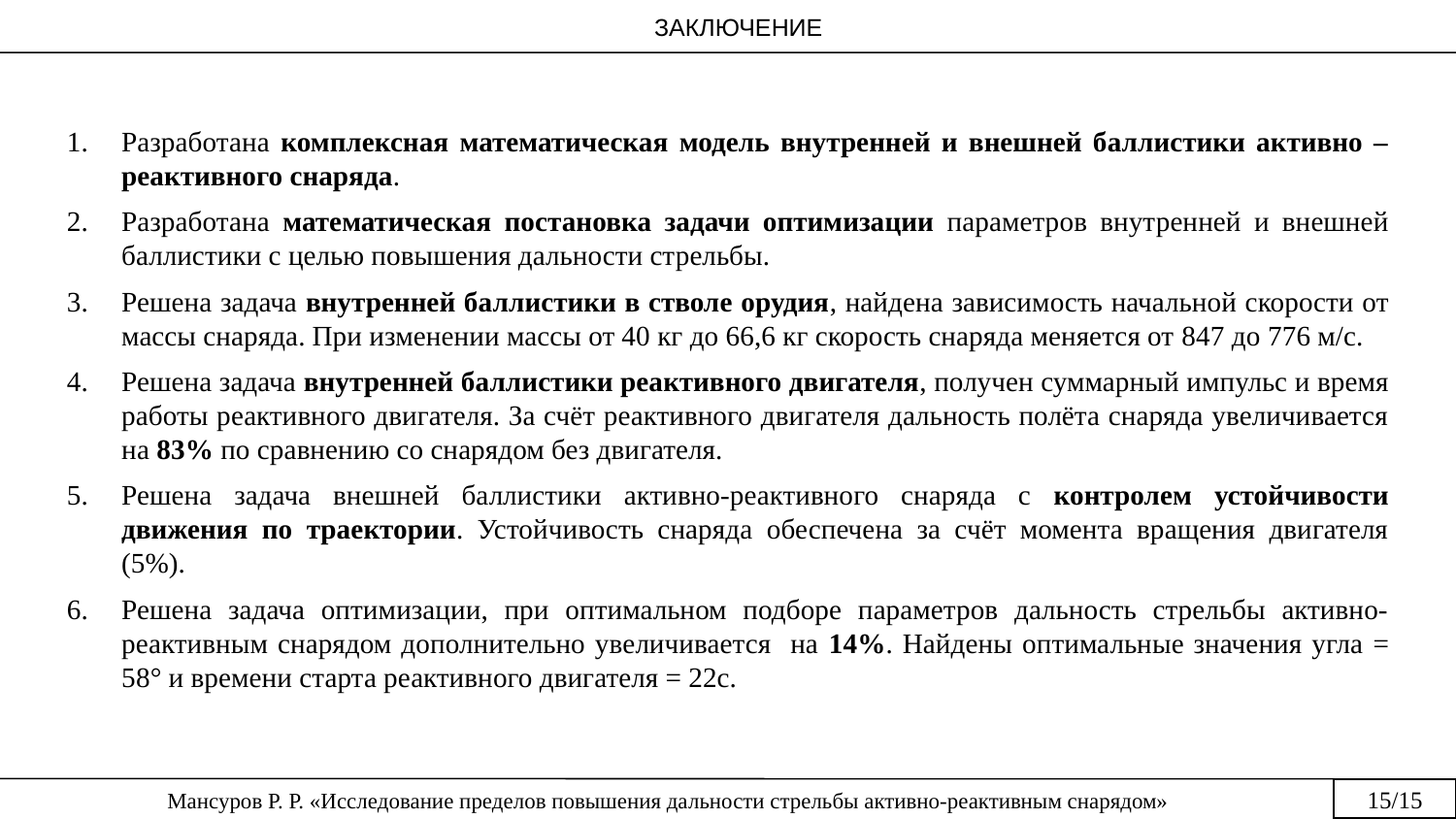

ЗАКЛЮЧЕНИЕ

Разработана комплексная математическая модель внутренней и внешней баллистики активно – реактивного снаряда.
Разработана математическая постановка задачи оптимизации параметров внутренней и внешней баллистики с целью повышения дальности стрельбы.
Решена задача внутренней баллистики в стволе орудия, найдена зависимость начальной скорости от массы снаряда. При изменении массы от 40 кг до 66,6 кг скорость снаряда меняется от 847 до 776 м/с.
Решена задача внутренней баллистики реактивного двигателя, получен суммарный импульс и время работы реактивного двигателя. За счёт реактивного двигателя дальность полёта снаряда увеличивается на 83% по сравнению со снарядом без двигателя.
Решена задача внешней баллистики активно-реактивного снаряда с контролем устойчивости движения по траектории. Устойчивость снаряда обеспечена за счёт момента вращения двигателя (5%).
Решена задача оптимизации, при оптимальном подборе параметров дальность стрельбы активно-реактивным снарядом дополнительно увеличивается  на 14%. Найдены оптимальные значения угла = 58° и времени старта реактивного двигателя = 22с.

15/15
Мансуров Р. Р. «Исследование пределов повышения дальности стрельбы активно-реактивным снарядом»